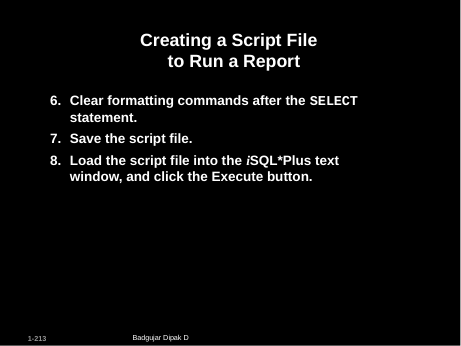

# Creating a Script File  to Run a Report
Clear formatting commands after the SELECT
statement.
Save the script file.
Load the script file into the iSQL*Plus text  window, and click the Execute button.
Badgujar Dipak D
1-213